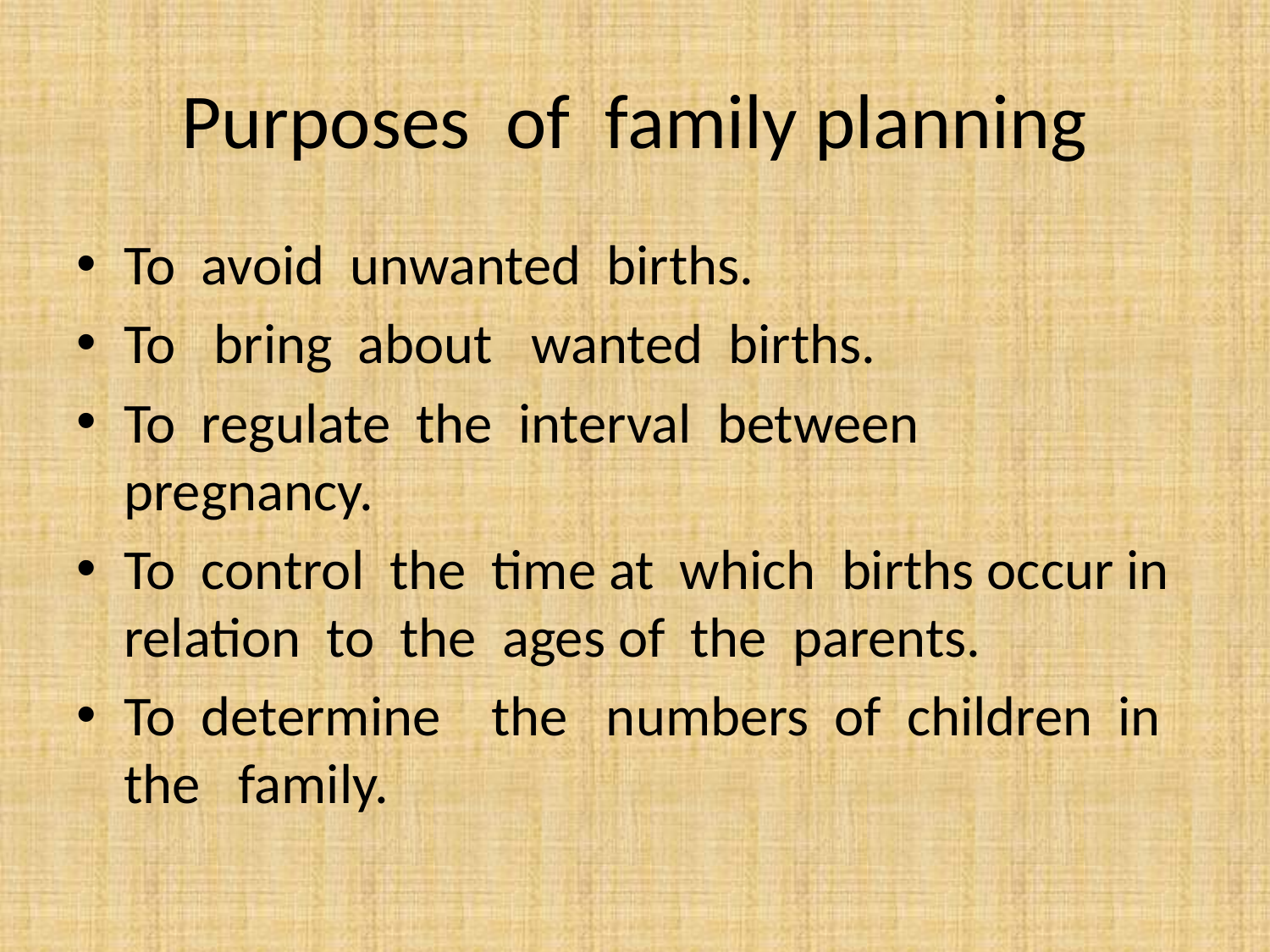

# Purposes  of  family planning
To  avoid  unwanted  births.
To   bring  about   wanted  births.
To  regulate  the  interval  between   pregnancy.
To  control  the  time at  which  births occur in  relation  to  the  ages of  the  parents.
To  determine    the   numbers  of  children  in the   family.